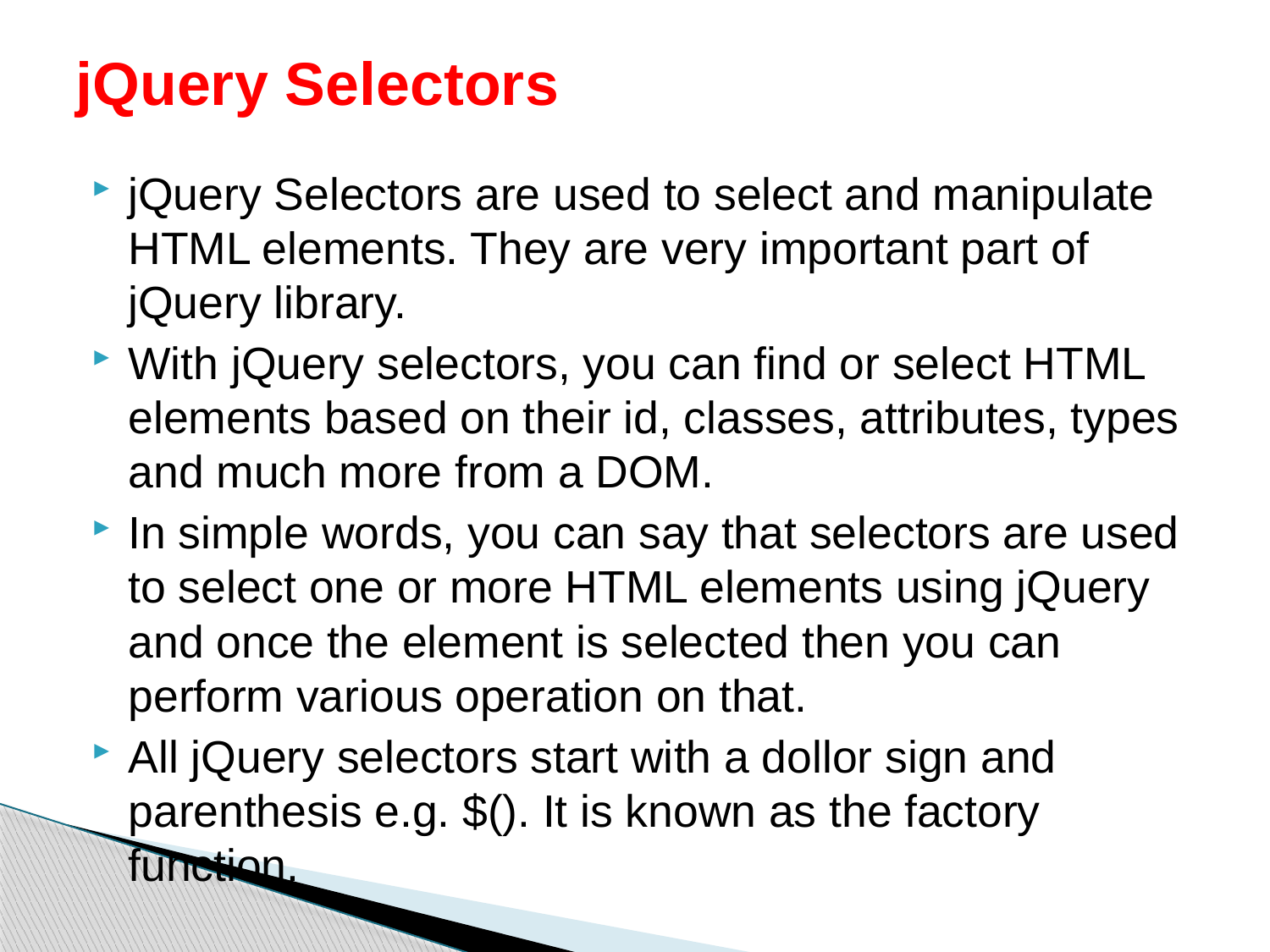

# jQuery Selectors
jQuery Selectors are used to select and manipulate HTML elements. They are very important part of jQuery library.
With jQuery selectors, you can find or select HTML elements based on their id, classes, attributes, types and much more from a DOM.
In simple words, you can say that selectors are used to select one or more HTML elements using jQuery and once the element is selected then you can perform various operation on that.
All jQuery selectors start with a dollor sign and parenthesis e.g. $(). It is known as the factory function.